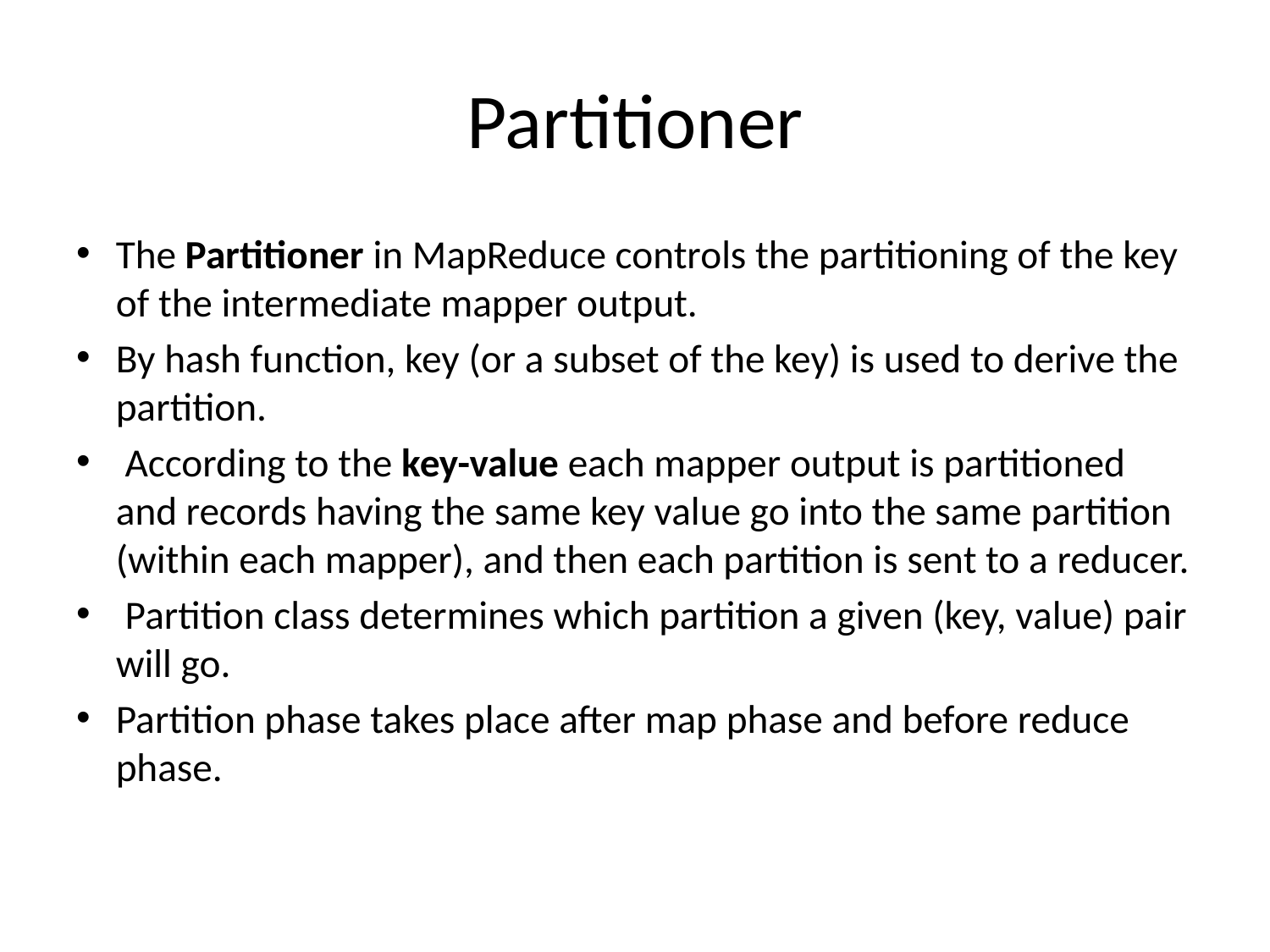

# Partitioner
The Partitioner in MapReduce controls the partitioning of the key of the intermediate mapper output.
By hash function, key (or a subset of the key) is used to derive the partition.
 According to the key-value each mapper output is partitioned and records having the same key value go into the same partition (within each mapper), and then each partition is sent to a reducer.
 Partition class determines which partition a given (key, value) pair will go.
Partition phase takes place after map phase and before reduce phase.